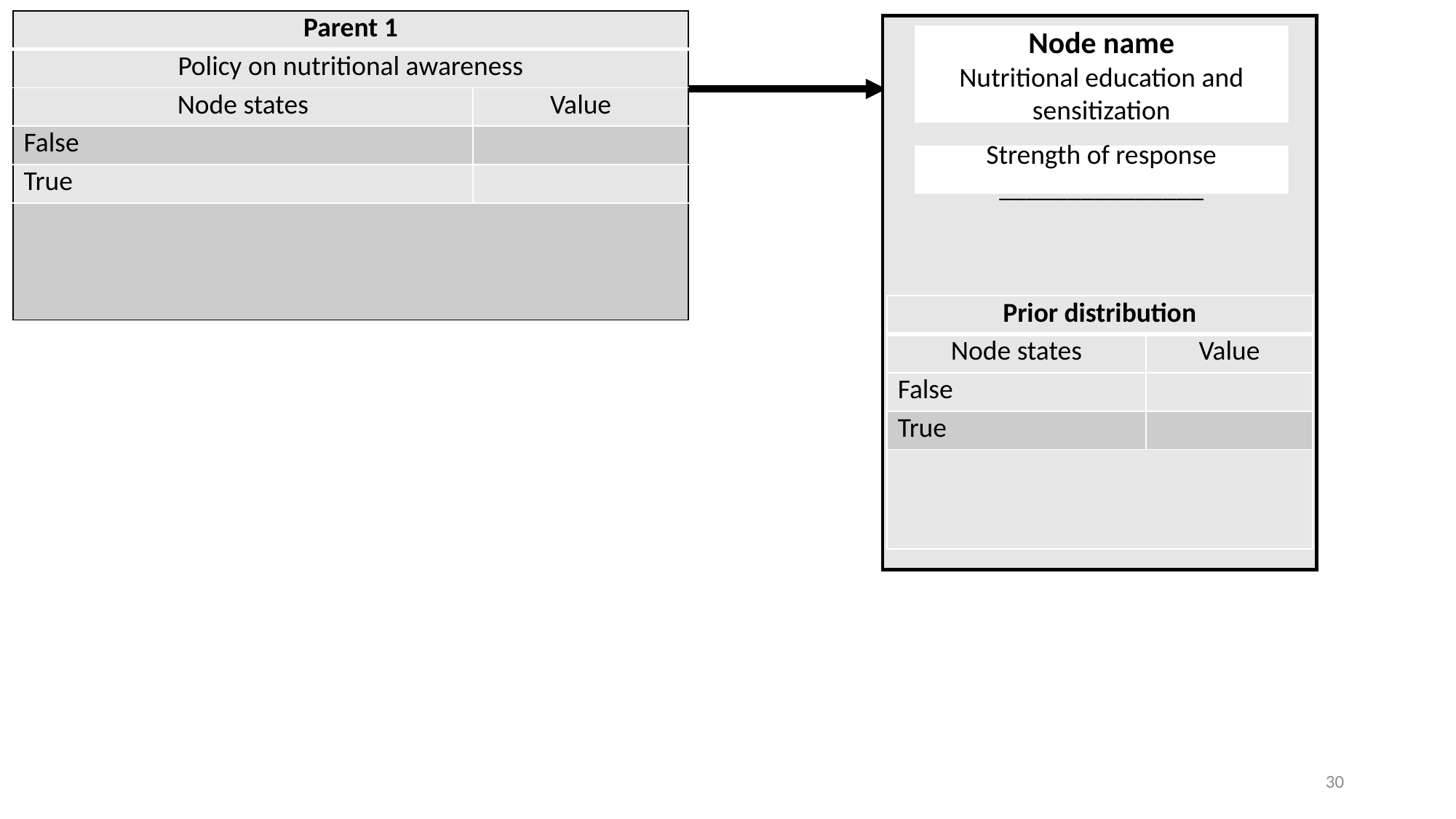

| Parent 1 |  |
| --- | --- |
| Policy on nutritional awareness |  |
| Node states | Value |
| False |  |
| True |  |
|  |  |

Node name
Nutritional education and sensitization
Strength of response
_______________
| Prior distribution |  |
| --- | --- |
| Node states | Value |
| False |  |
| True |  |
|  |  |
30